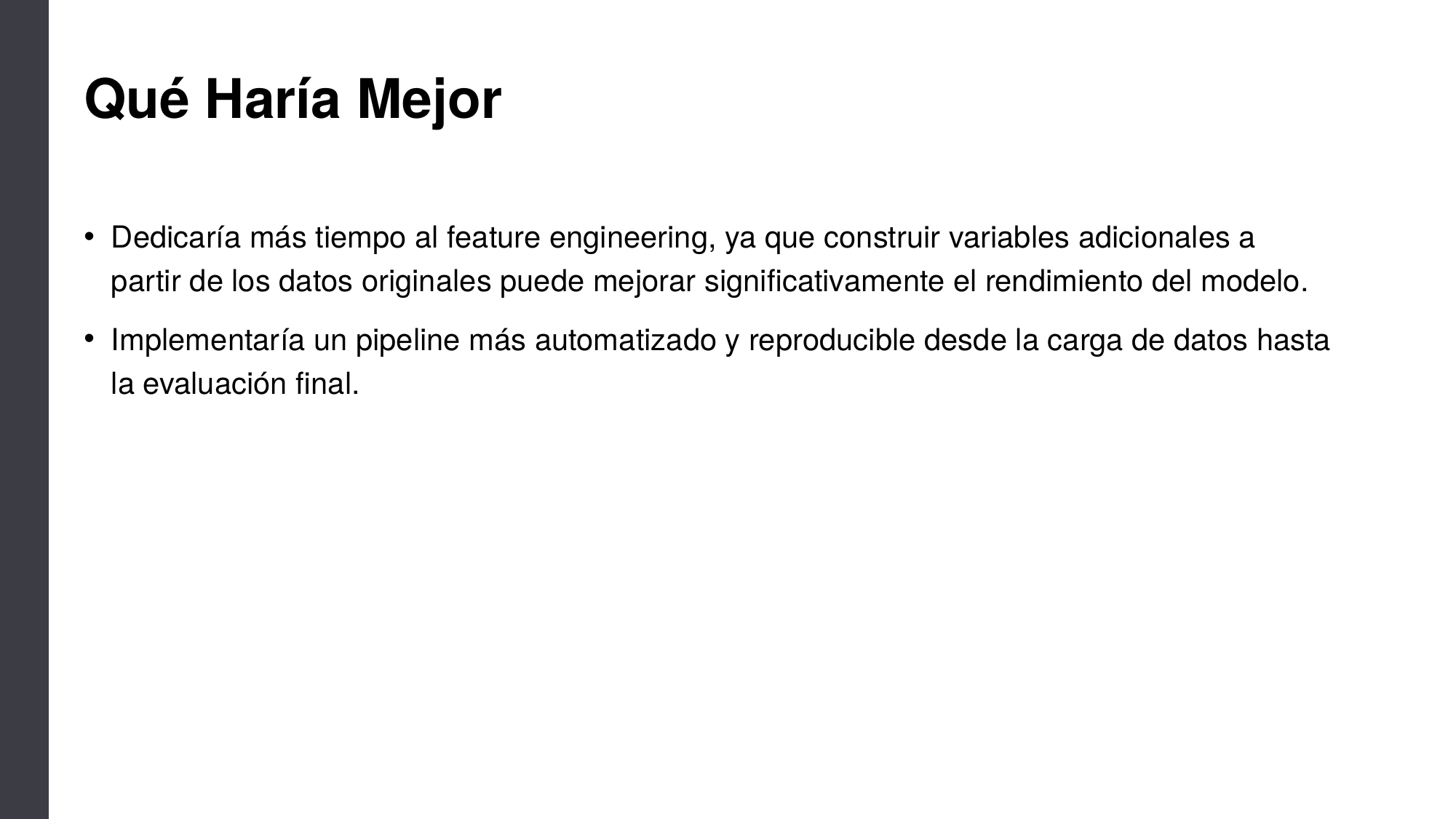

# Qué Haría Mejor
Dedicaría más tiempo al feature engineering, ya que construir variables adicionales a partir de los datos originales puede mejorar significativamente el rendimiento del modelo.
Implementaría un pipeline más automatizado y reproducible desde la carga de datos hasta la evaluación final.